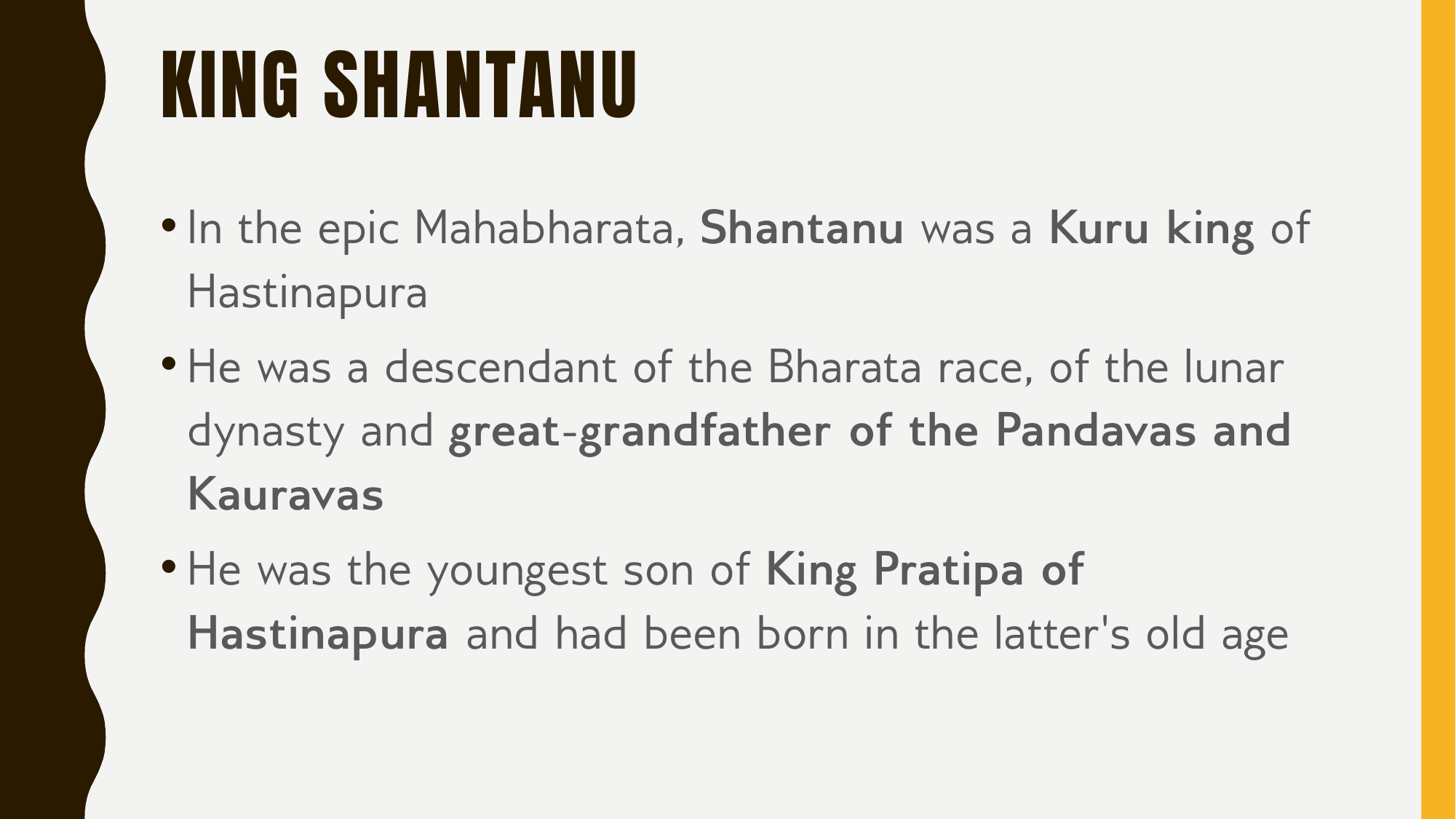

# King Shantanu
In the epic Mahabharata, Shantanu was a Kuru king of Hastinapura
He was a descendant of the Bharata race, of the lunar dynasty and great-grandfather of the Pandavas and Kauravas
He was the youngest son of King Pratipa of Hastinapura and had been born in the latter's old age